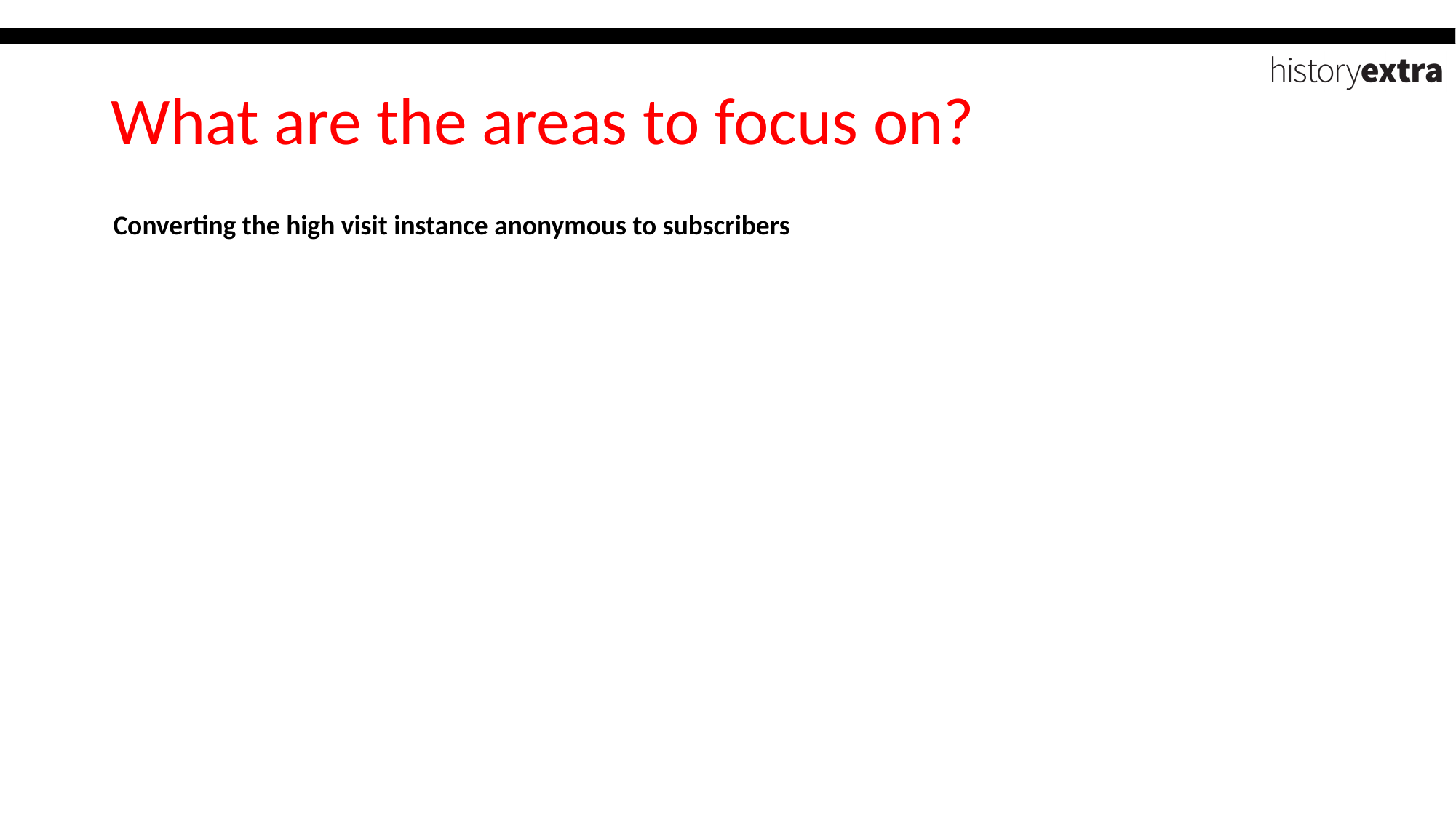

# What are the areas to focus on?
Converting the high visit instance anonymous to subscribers